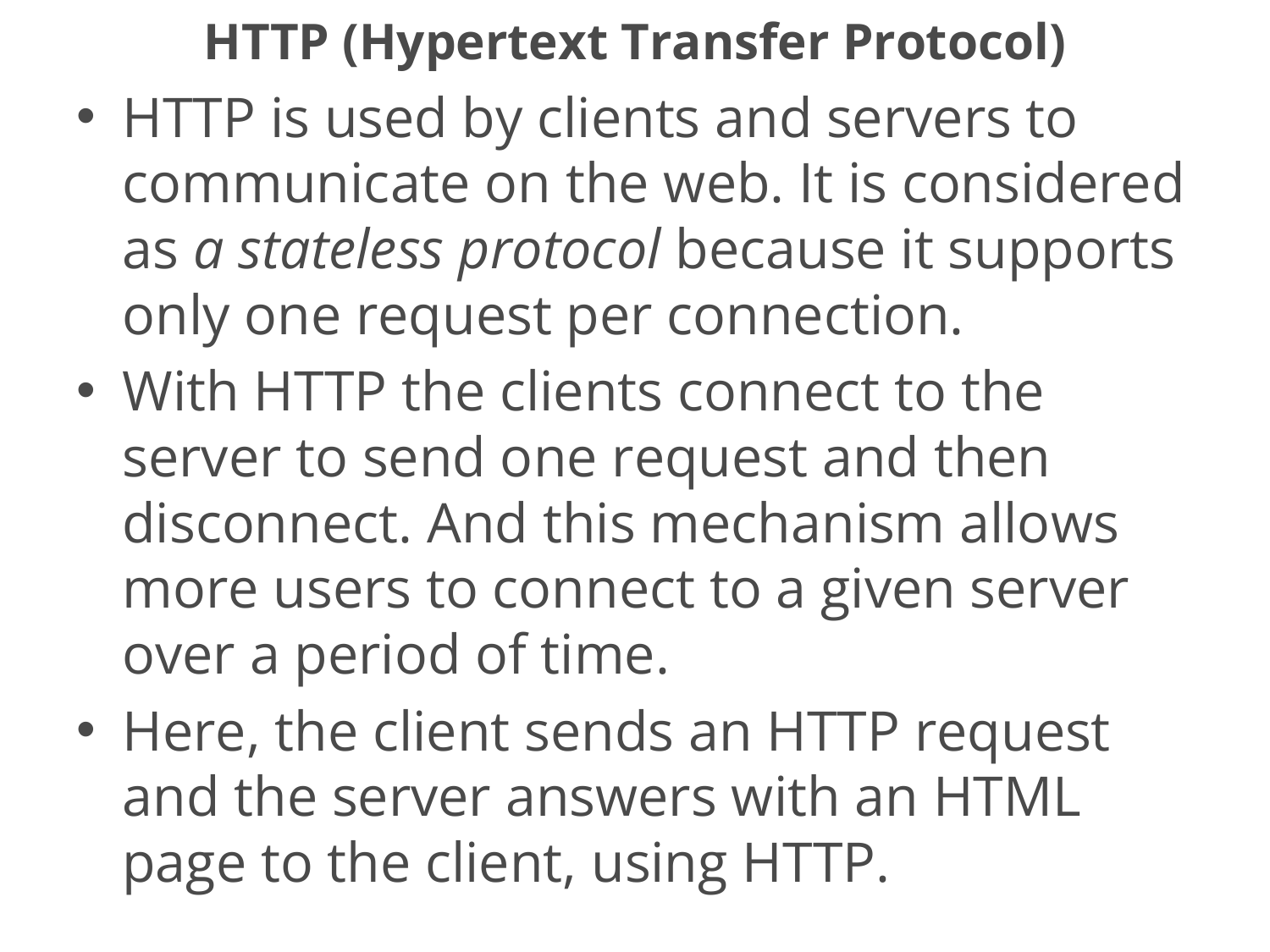

# HTTP (Hypertext Transfer Protocol)
HTTP is used by clients and servers to communicate on the web. It is considered as a stateless protocol because it supports only one request per connection.
With HTTP the clients connect to the server to send one request and then disconnect. And this mechanism allows more users to connect to a given server over a period of time.
Here, the client sends an HTTP request and the server answers with an HTML page to the client, using HTTP.